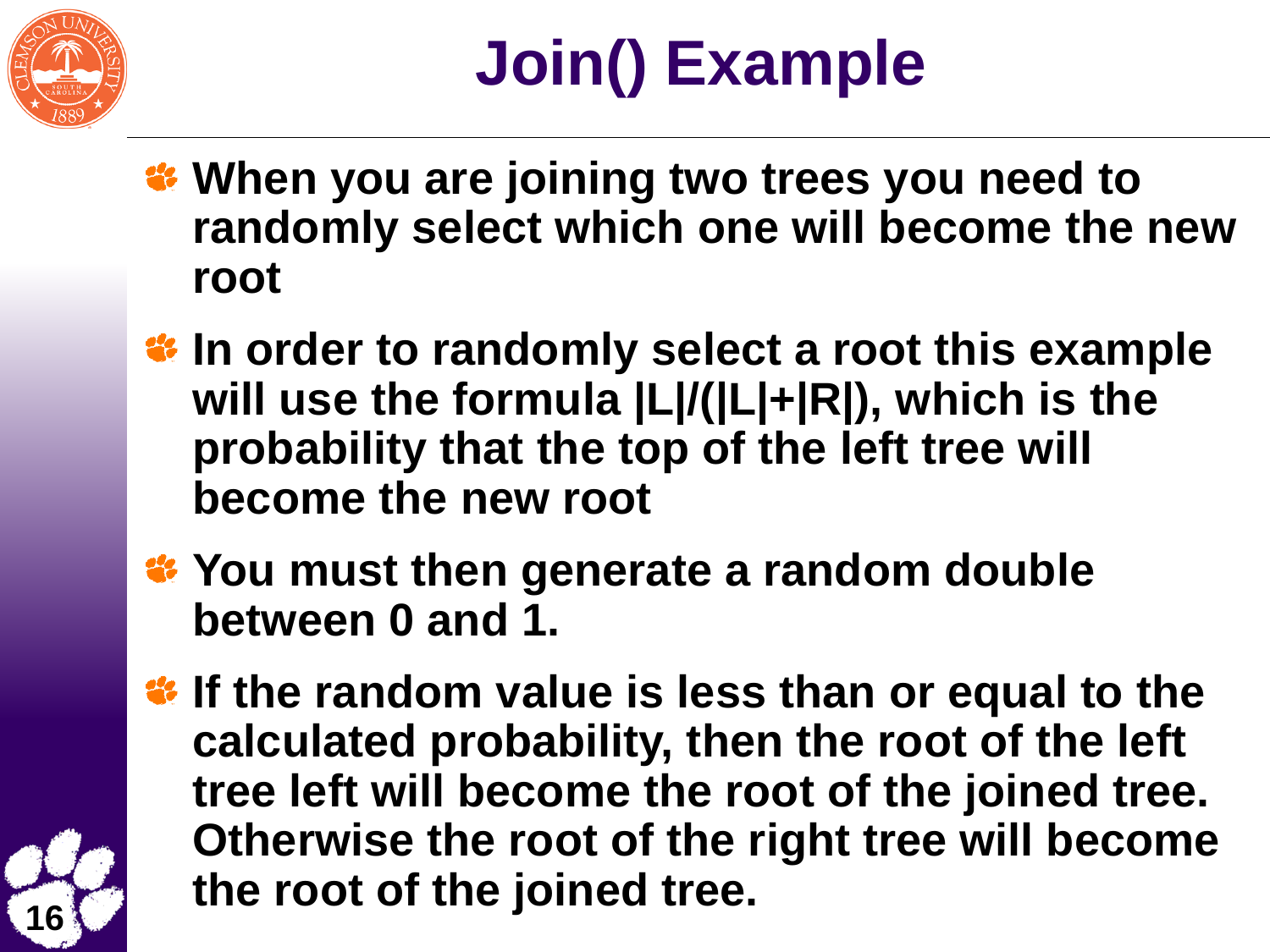

# Join() Example
When you are joining two trees you need to randomly select which one will become the new root
In order to randomly select a root this example will use the formula |L|/(|L|+|R|), which is the probability that the top of the left tree will become the new root
You must then generate a random double between 0 and 1.
If the random value is less than or equal to the calculated probability, then the root of the left tree left will become the root of the joined tree. Otherwise the root of the right tree will become the root of the joined tree.